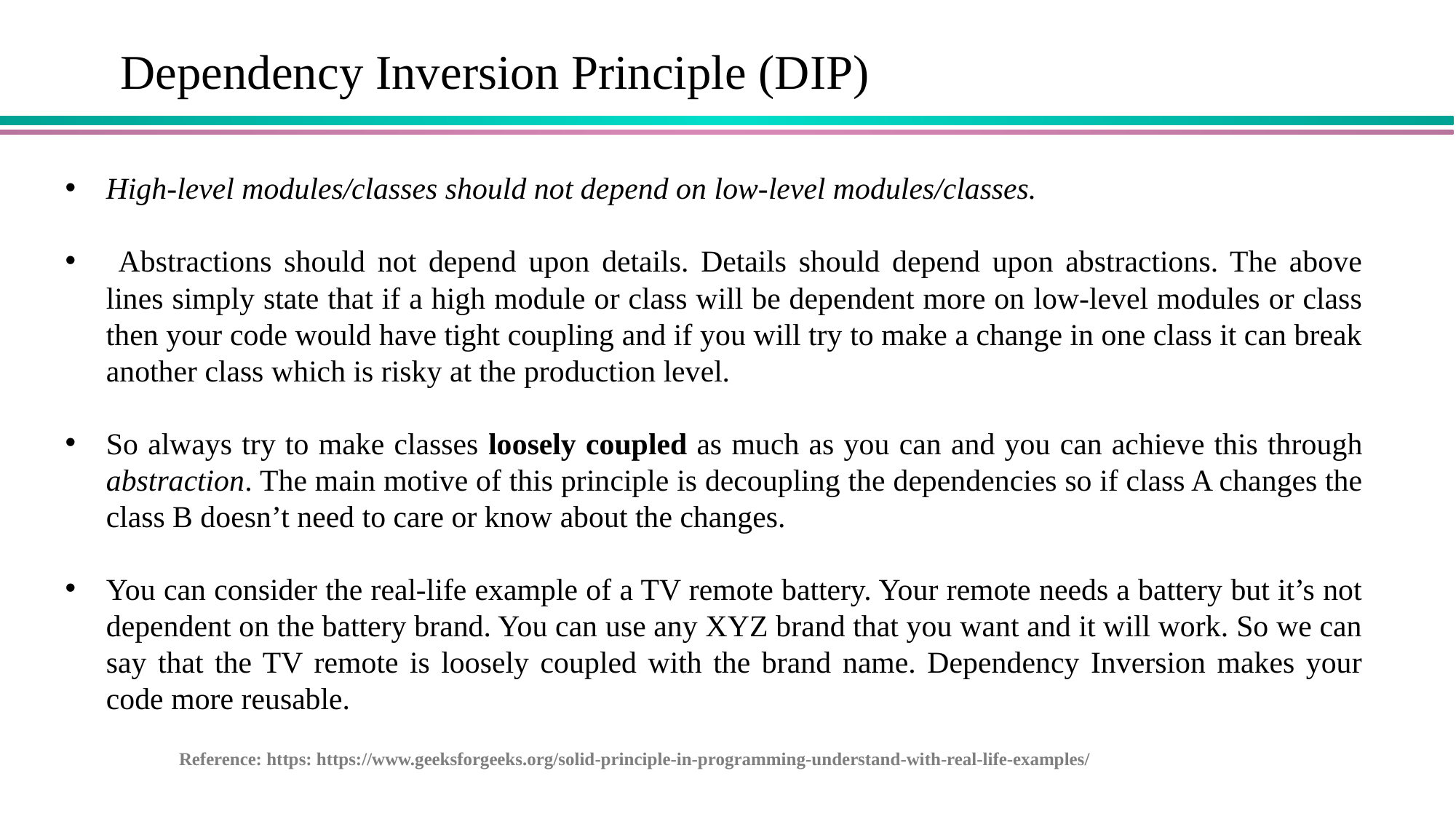

Dependency Inversion Principle (DIP)
High-level modules/classes should not depend on low-level modules/classes.

 Abstractions should not depend upon details. Details should depend upon abstractions. The above lines simply state that if a high module or class will be dependent more on low-level modules or class then your code would have tight coupling and if you will try to make a change in one class it can break another class which is risky at the production level.

So always try to make classes loosely coupled as much as you can and you can achieve this through abstraction. The main motive of this principle is decoupling the dependencies so if class A changes the class B doesn’t need to care or know about the changes.

You can consider the real-life example of a TV remote battery. Your remote needs a battery but it’s not dependent on the battery brand. You can use any XYZ brand that you want and it will work. So we can say that the TV remote is loosely coupled with the brand name. Dependency Inversion makes your code more reusable.
Reference: https: https://www.geeksforgeeks.org/solid-principle-in-programming-understand-with-real-life-examples/